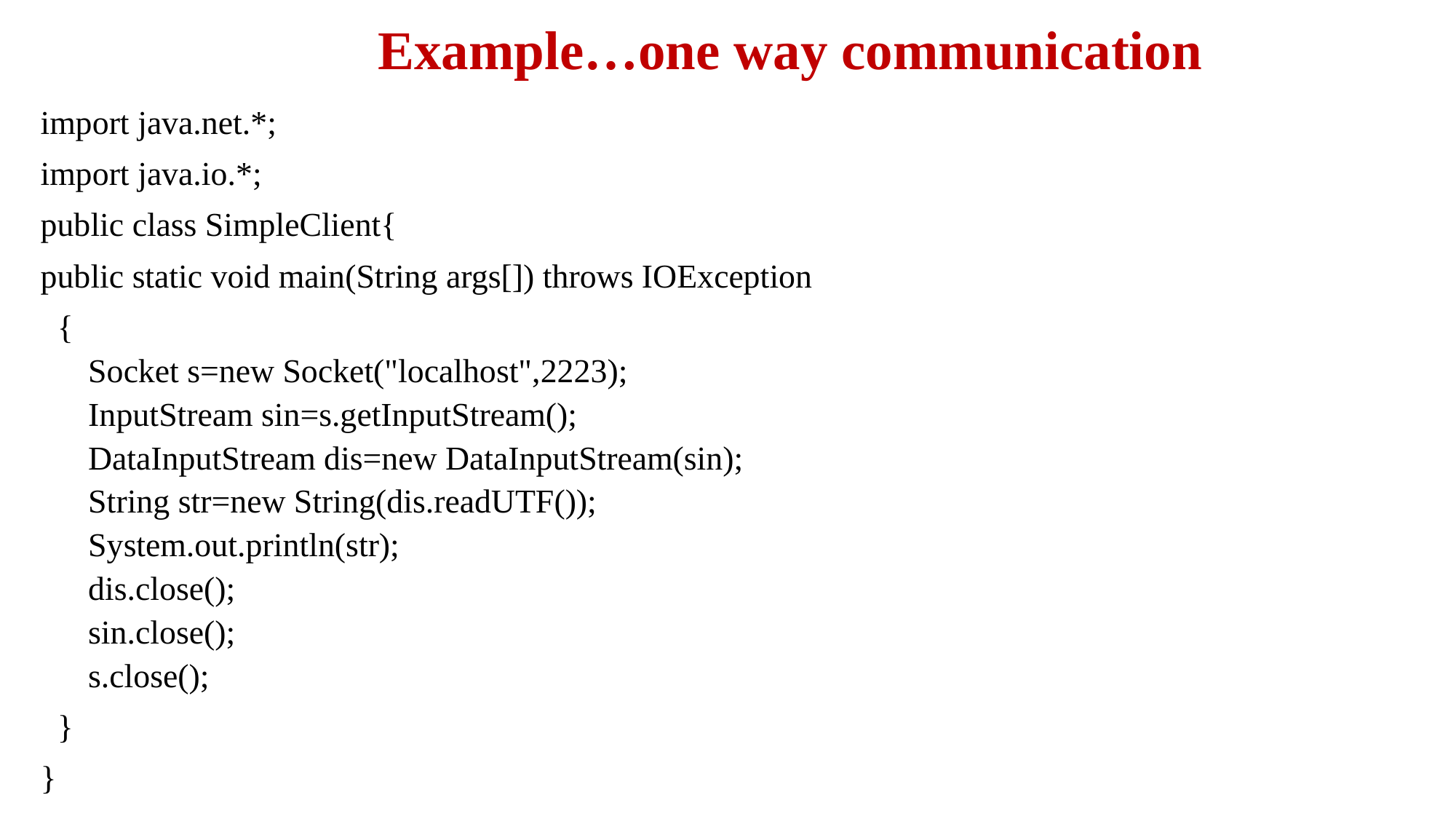

# Example…one way communication
import java.net.*;
import java.io.*;
public class SimpleClient{
public static void main(String args[]) throws IOException
  {
Socket s=new Socket("localhost",2223);
InputStream sin=s.getInputStream();
DataInputStream dis=new DataInputStream(sin);
String str=new String(dis.readUTF());
System.out.println(str);
dis.close();
sin.close();
s.close();
  }
}